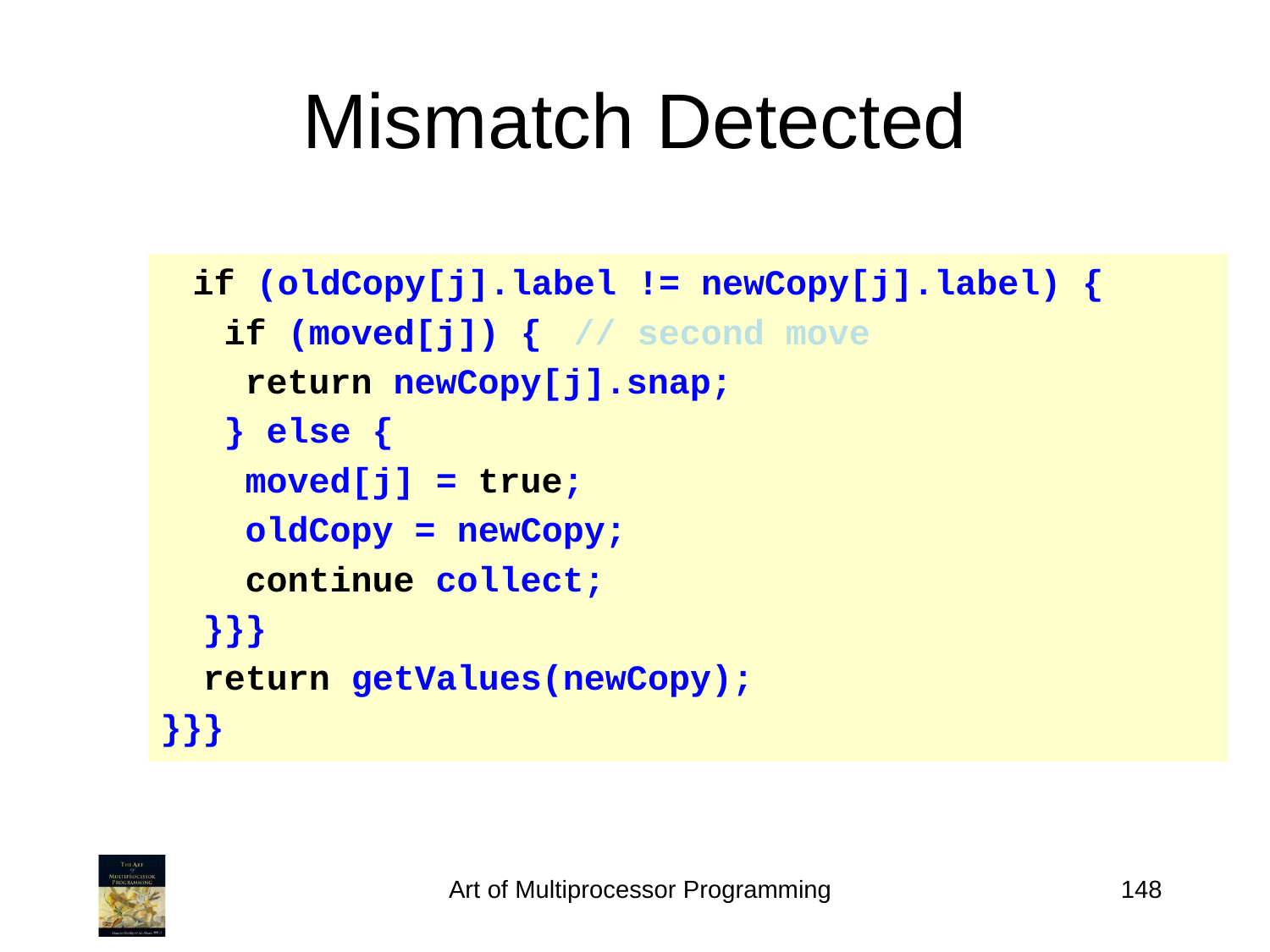

Mismatch Detected
	if (oldCopy[j].label != newCopy[j].label) {
   if (moved[j]) {	// second move
    return newCopy[j].snap;
   } else {
    moved[j] = true;
    oldCopy = newCopy;
    continue collect;
  }}}
  return getValues(newCopy);
}}}
Art of Multiprocessor Programming
148